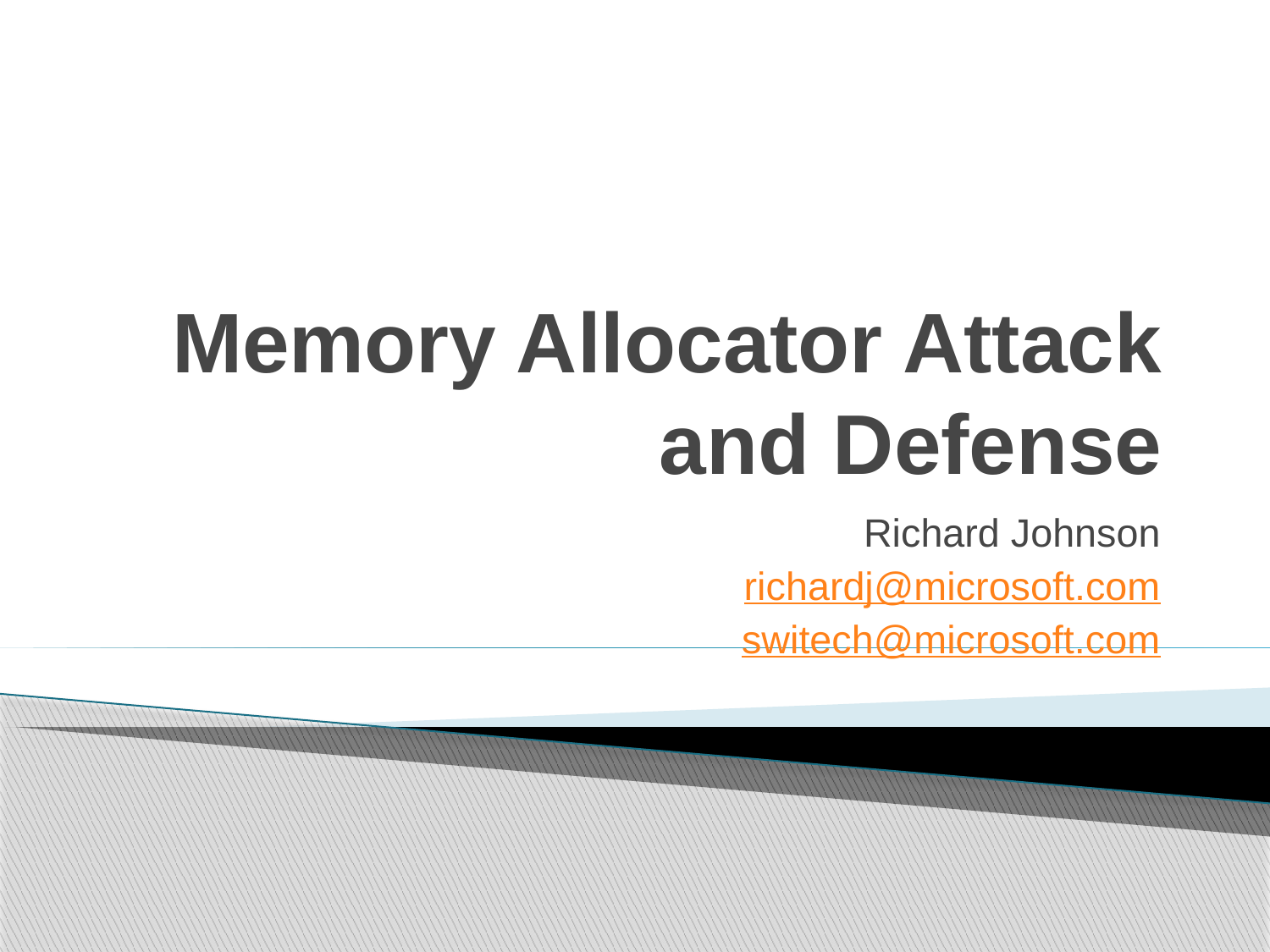

# Memory Allocator Attack and Defense
Richard Johnson
richardj@microsoft.com
switech@microsoft.com